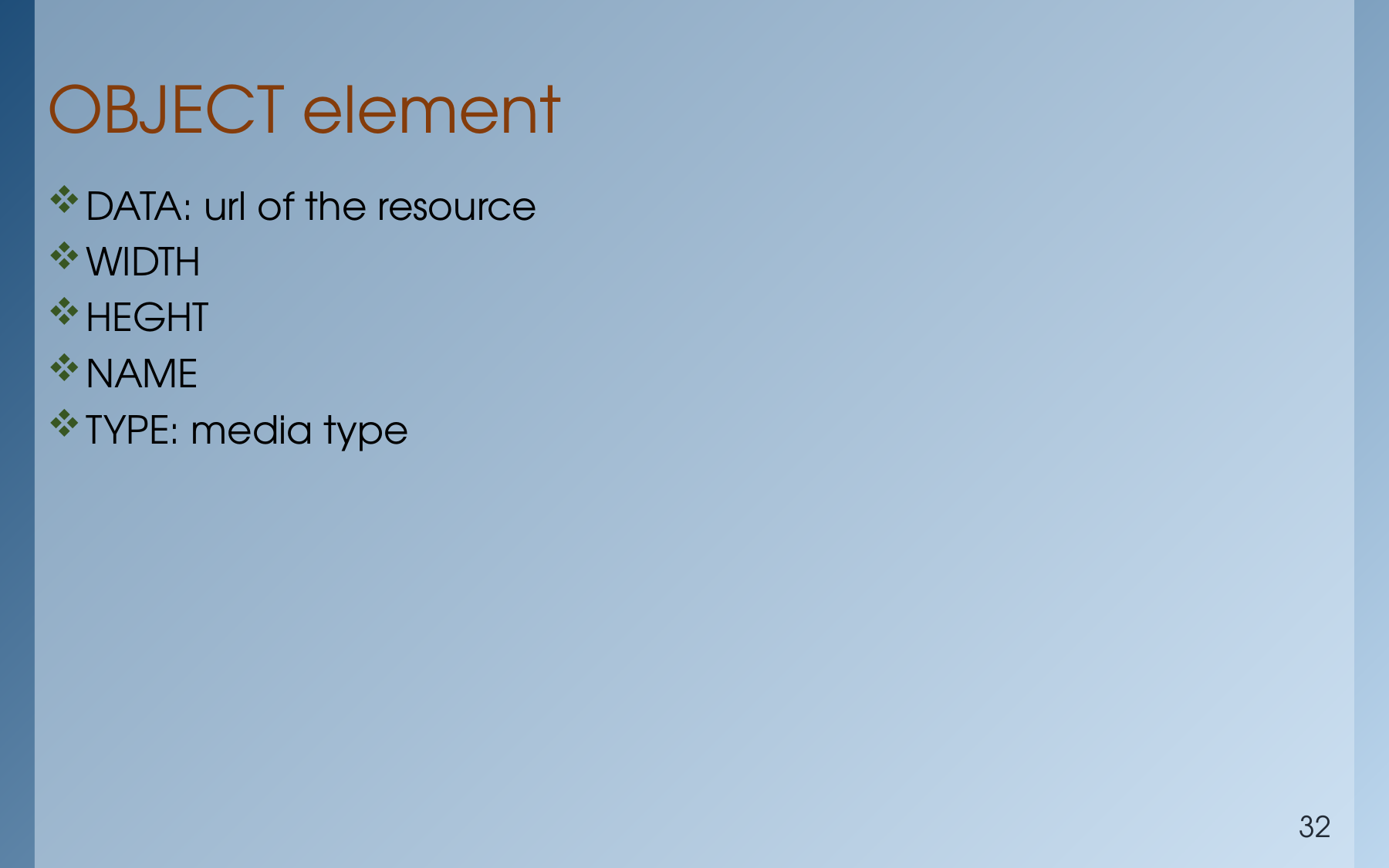

# OBJECT element
DATA: url of the resource
WIDTH
HEGHT
NAME
TYPE: media type

32